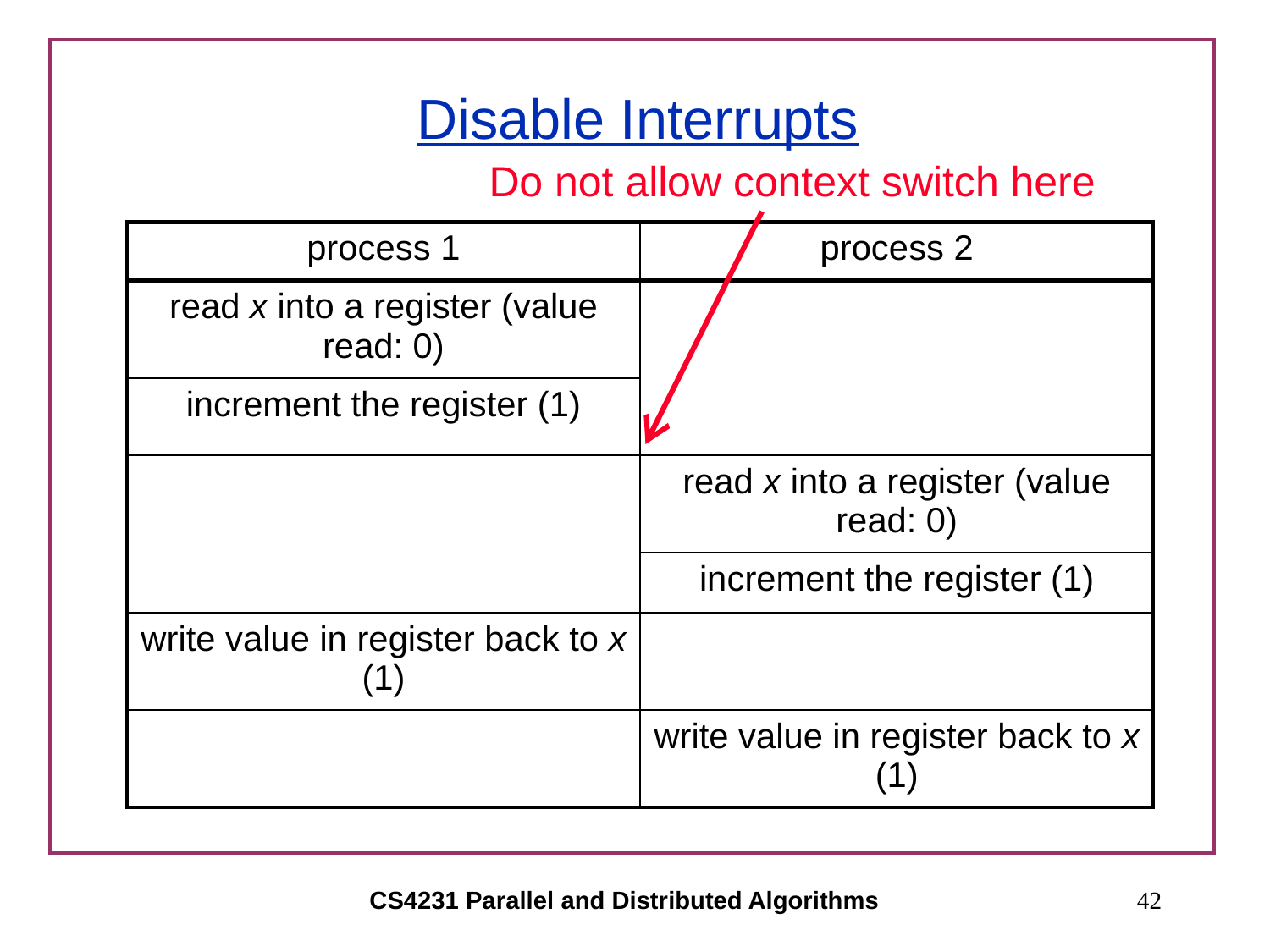

# Disable Interrupts
Do not allow context switch here

| process 1 | process 2 |
| --- | --- |
| read x into a register (value read: 0) |  |
| increment the register (1) |  |
|  | read x into a register (value read: 0) |
|  | increment the register (1) |
| write value in register back to x (1) |  |
|  | write value in register back to x (1) |
CS4231 Parallel and Distributed Algorithms
42